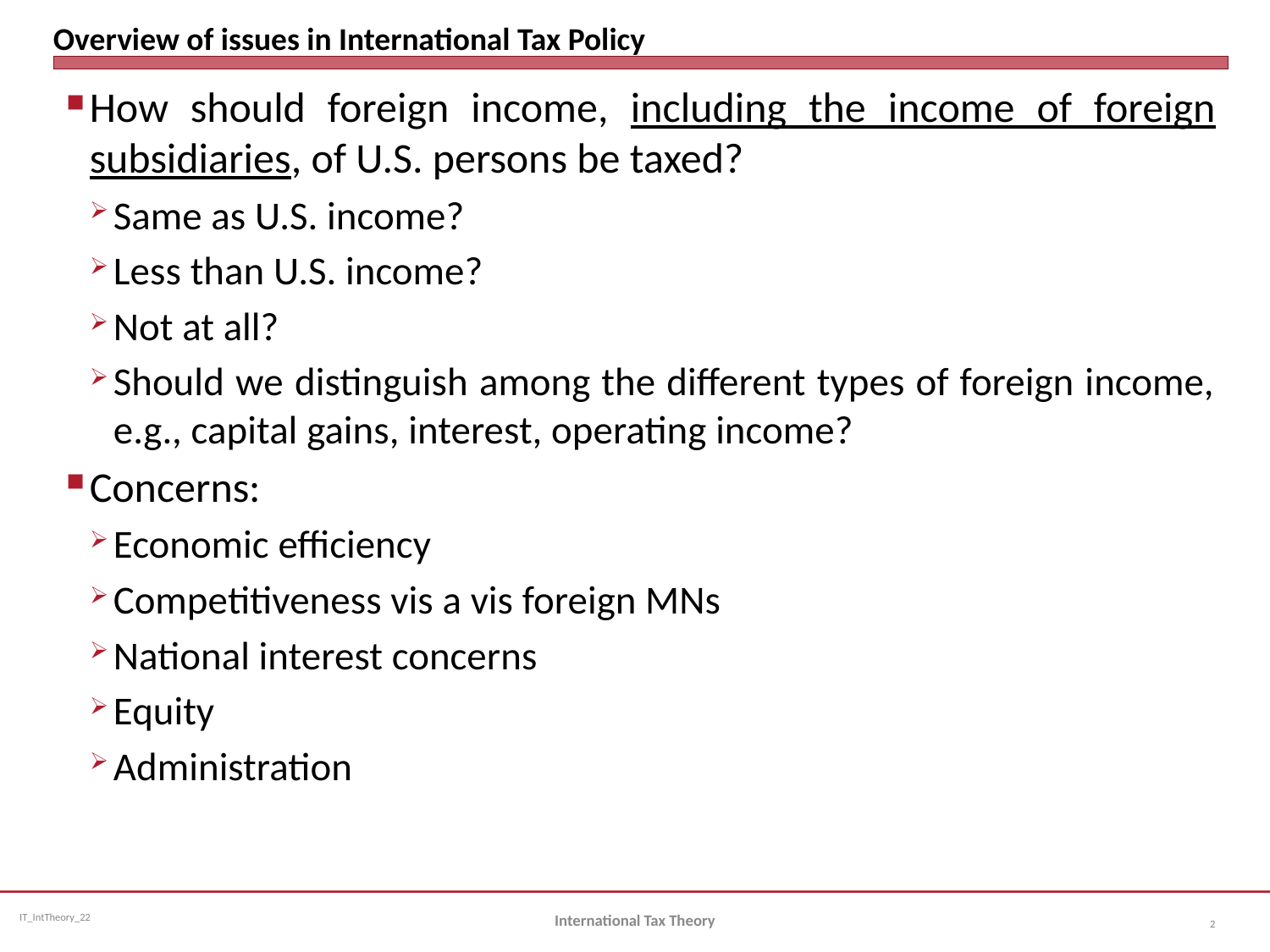

# Overview of issues in International Tax Policy
How should foreign income, including the income of foreign subsidiaries, of U.S. persons be taxed?
Same as U.S. income?
Less than U.S. income?
Not at all?
Should we distinguish among the different types of foreign income, e.g., capital gains, interest, operating income?
Concerns:
Economic efficiency
Competitiveness vis a vis foreign MNs
National interest concerns
Equity
Administration

International Tax Theory
2